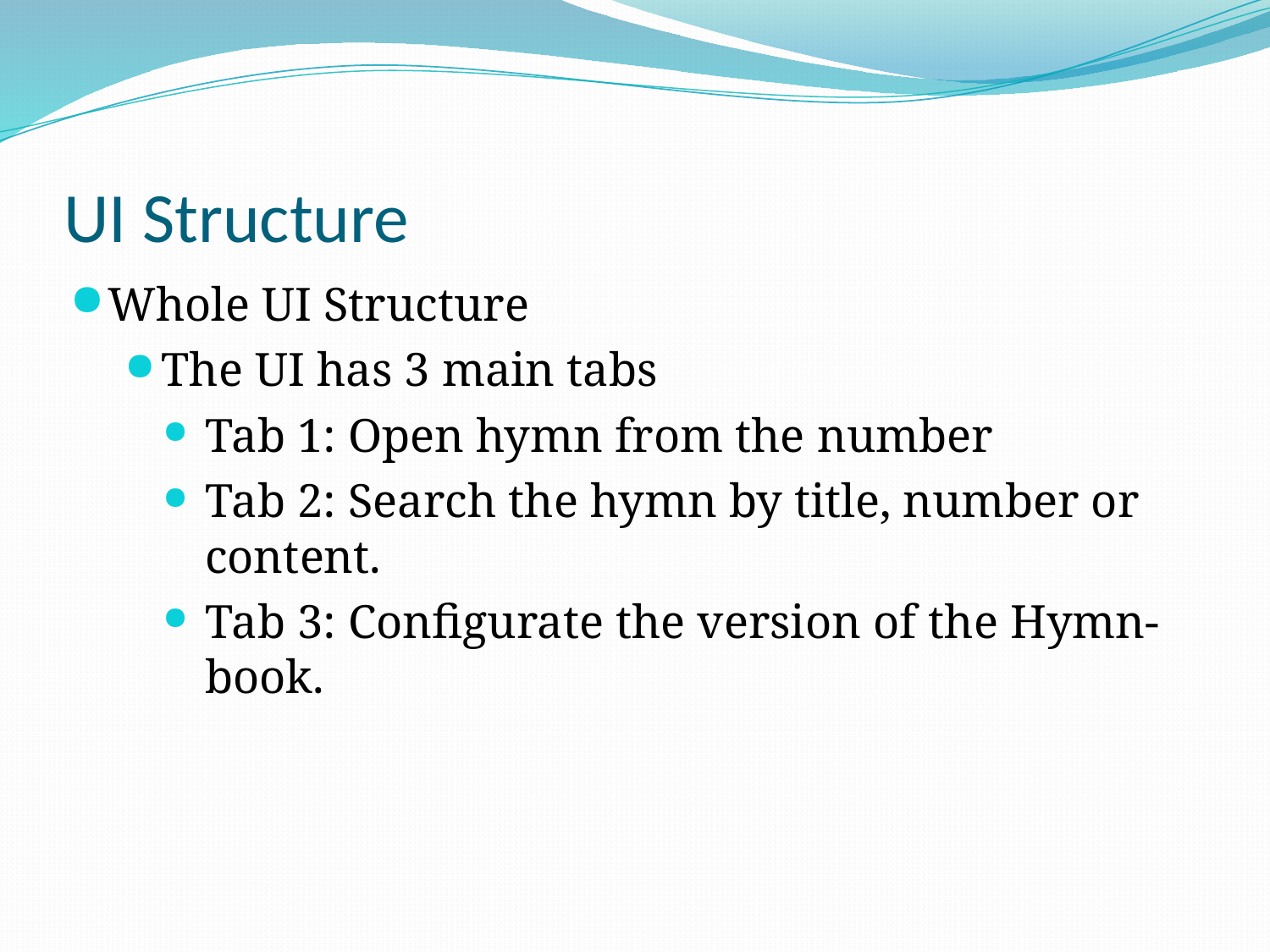

# UI Structure
Whole UI Structure
The UI has 3 main tabs
Tab 1: Open hymn from the number
Tab 2: Search the hymn by title, number or content.
Tab 3: Configurate the version of the Hymn-book.